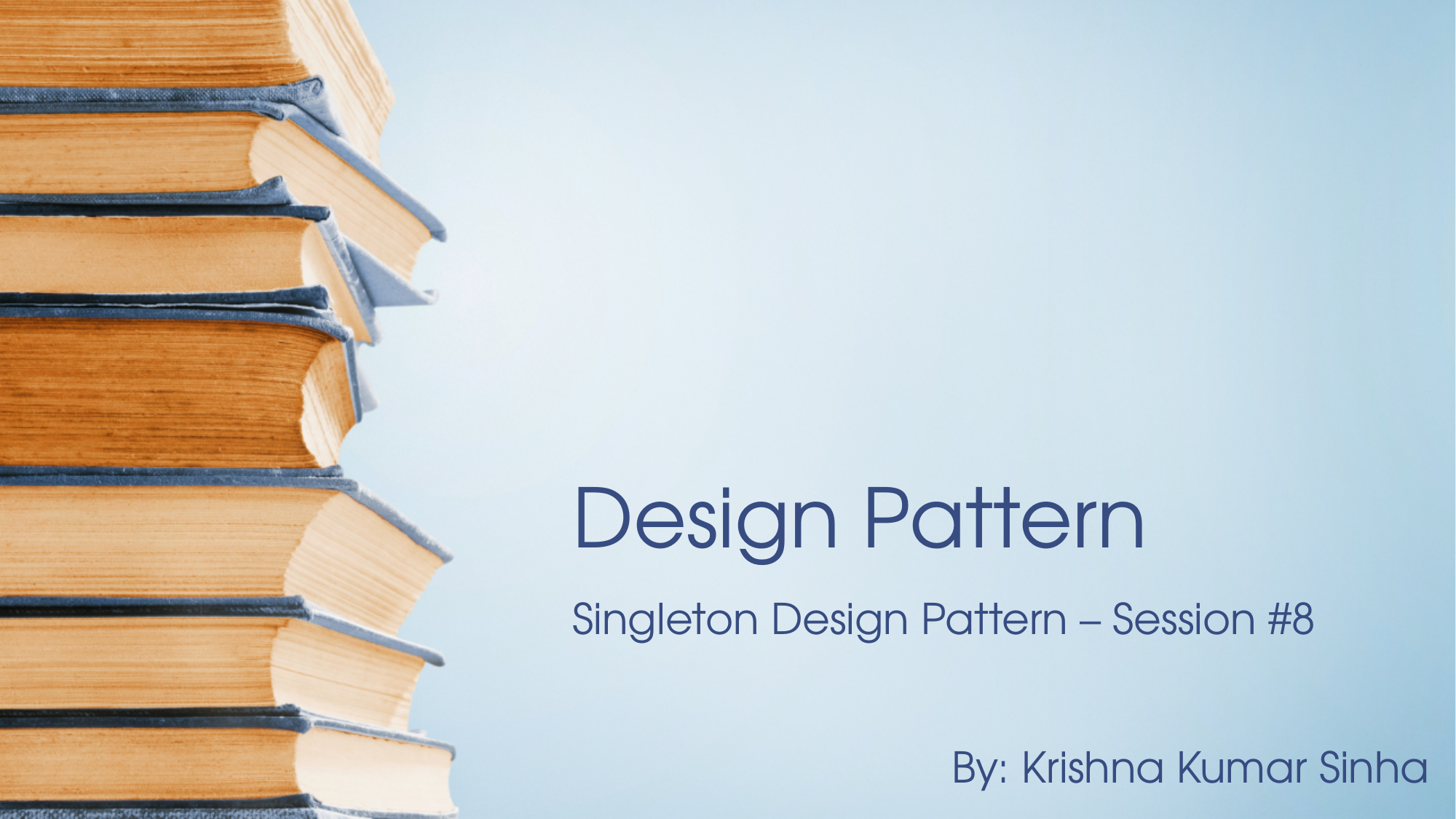

# Design Pattern
Singleton Design Pattern – Session #8
By: Krishna Kumar Sinha